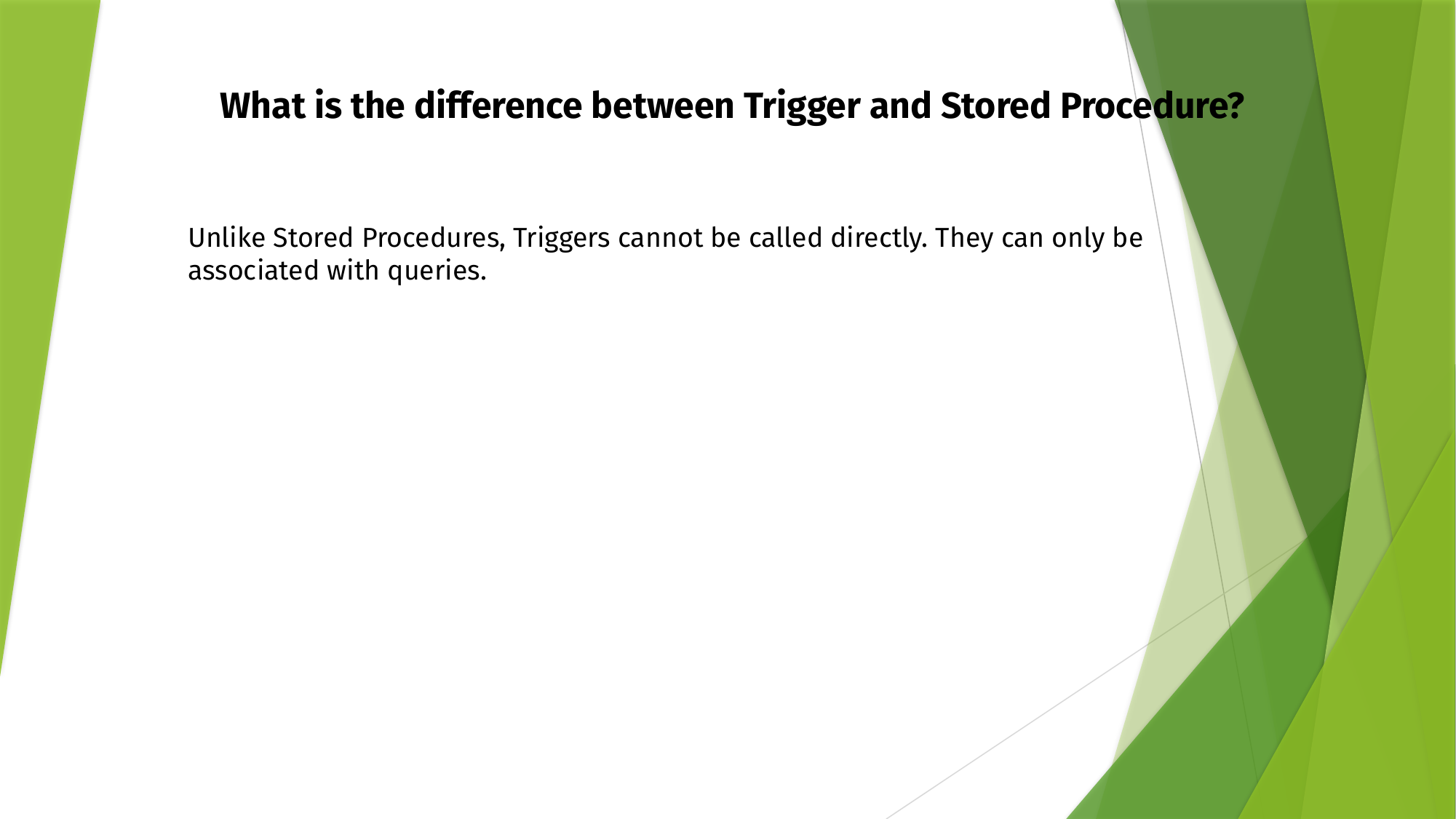

What is the difference between Trigger and Stored Procedure?
Unlike Stored Procedures, Triggers cannot be called directly. They can only be
associated with queries.